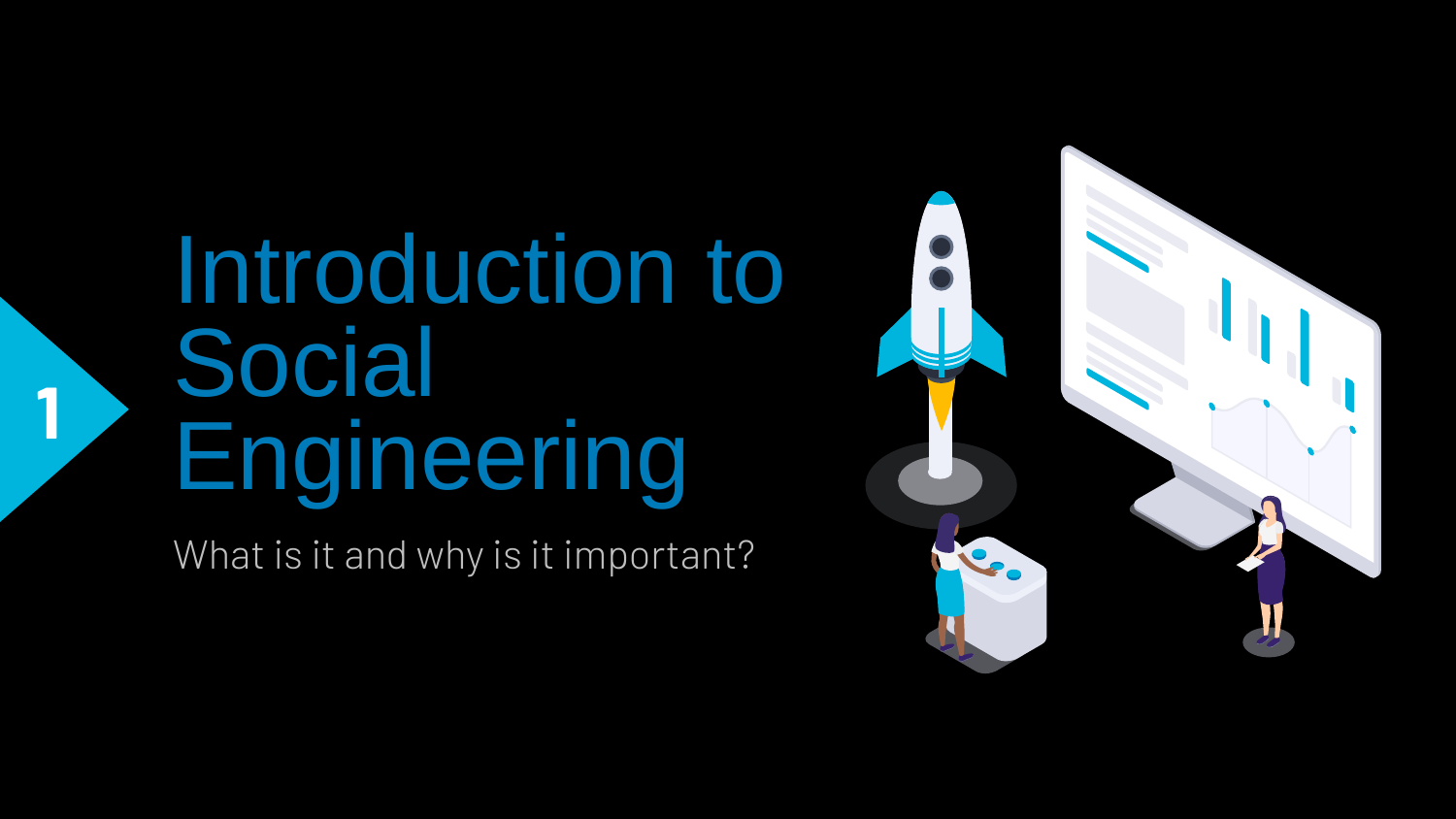

1
# Introduction to Social Engineering
What is it and why is it important?